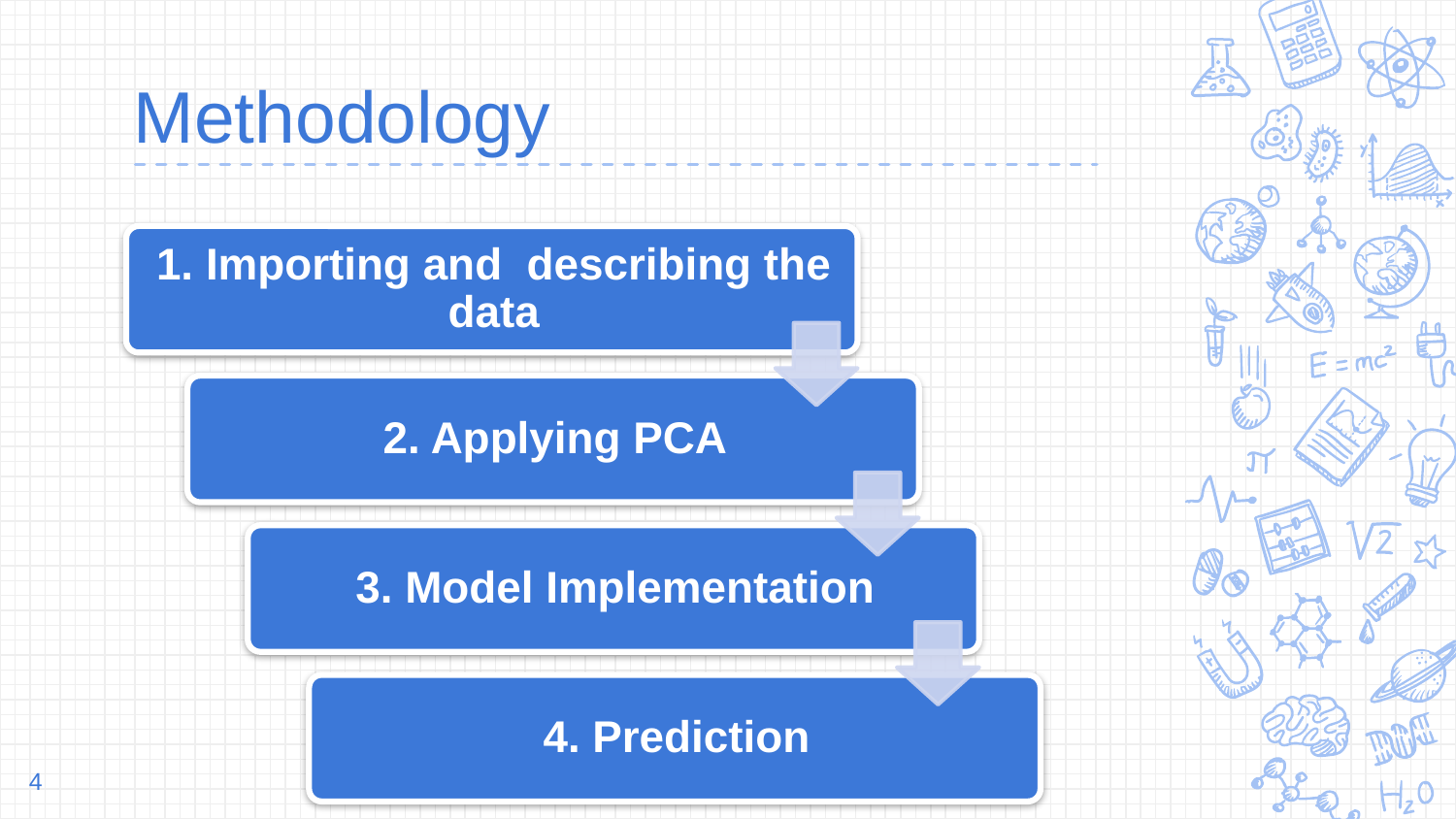

# Methodology

1. Importing and  describing the data
2. Applying PCA
3. Model Implementation
4. Prediction

4